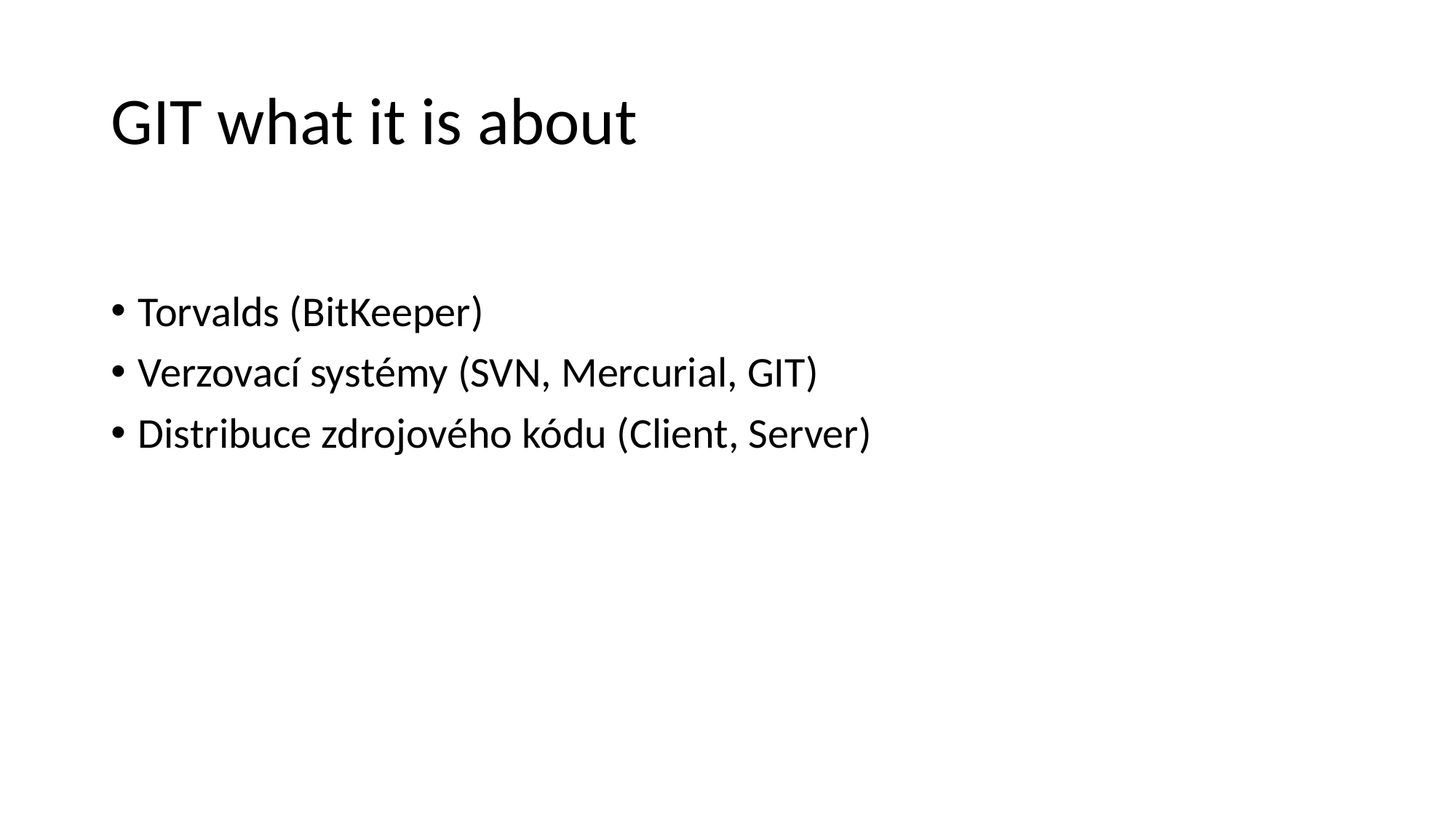

# GIT what it is about

Torvalds (BitKeeper)
Verzovací systémy (SVN, Mercurial, GIT)
Distribuce zdrojového kódu (Client, Server)